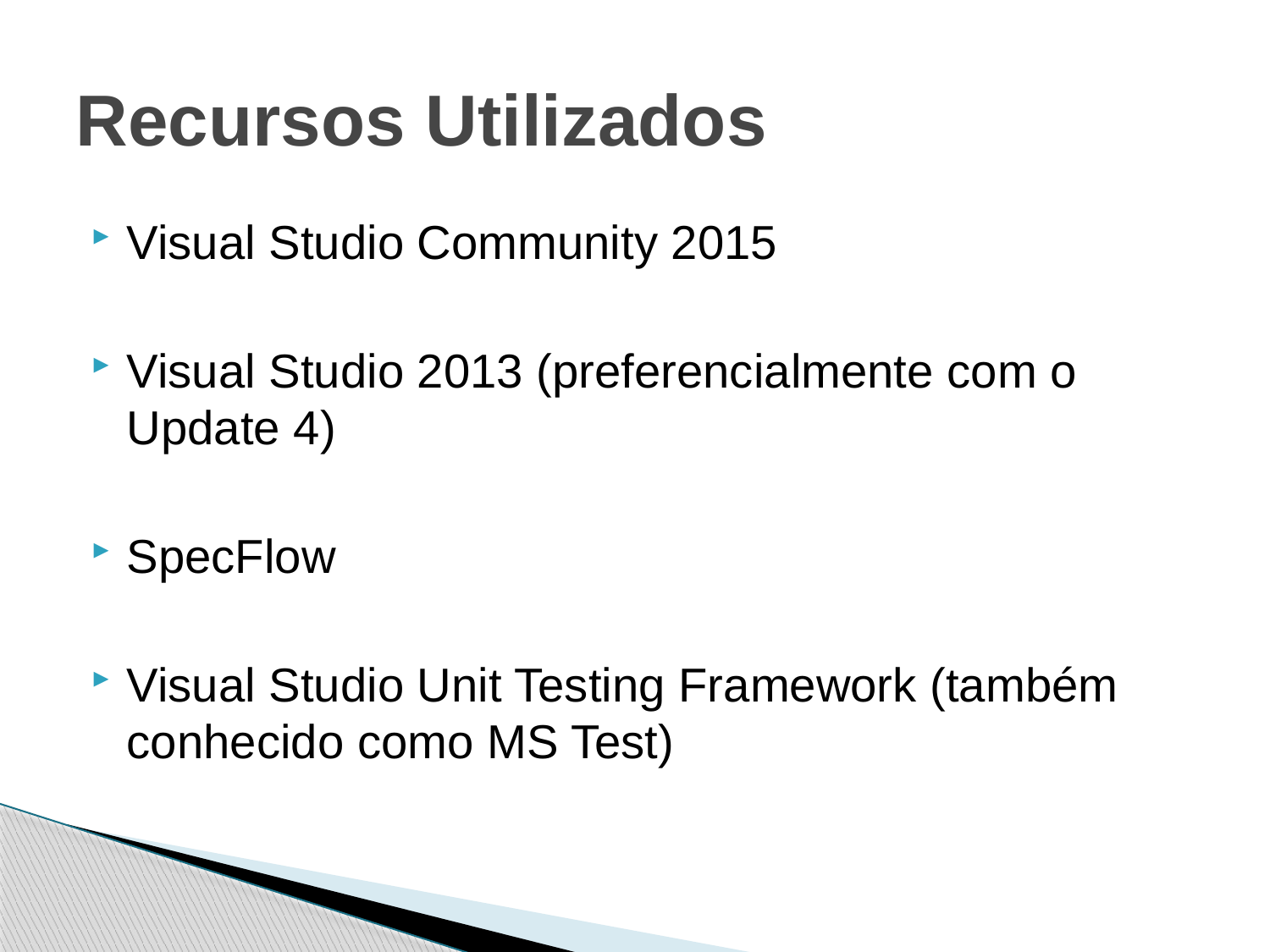

# Recursos Utilizados
Visual Studio Community 2015

Visual Studio 2013 (preferencialmente com o Update 4)

SpecFlow

Visual Studio Unit Testing Framework (também conhecido como MS Test)